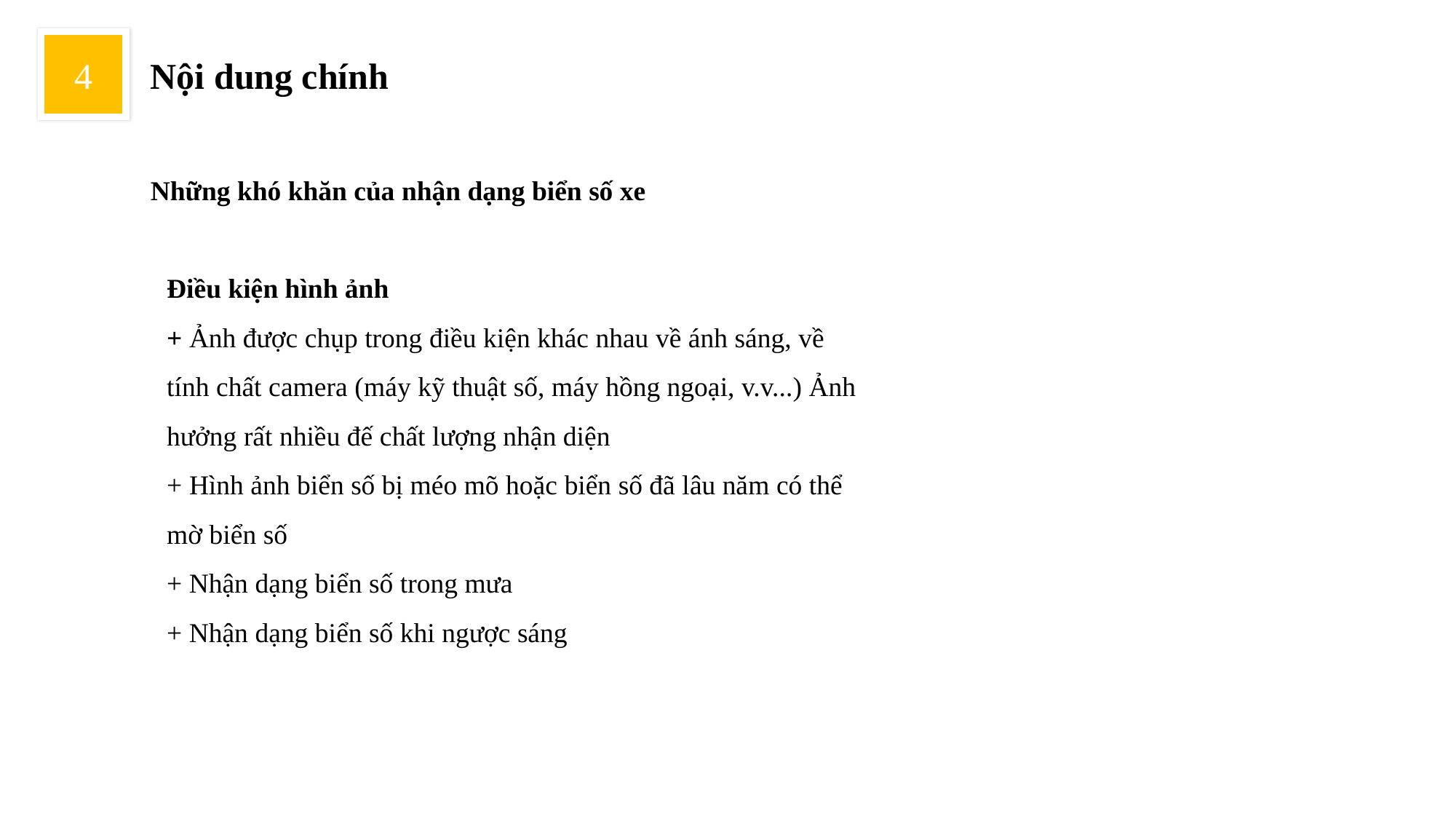

Nội dung chính
4
Những khó khăn của nhận dạng biển số xe
Điều kiện hình ảnh
+ Ảnh được chụp trong điều kiện khác nhau về ánh sáng, về tính chất camera (máy kỹ thuật số, máy hồng ngoại, v.v...) Ảnh hưởng rất nhiều đế chất lượng nhận diện
+ Hình ảnh biển số bị méo mõ hoặc biển số đã lâu năm có thể mờ biển số
+ Nhận dạng biển số trong mưa
+ Nhận dạng biển số khi ngược sáng